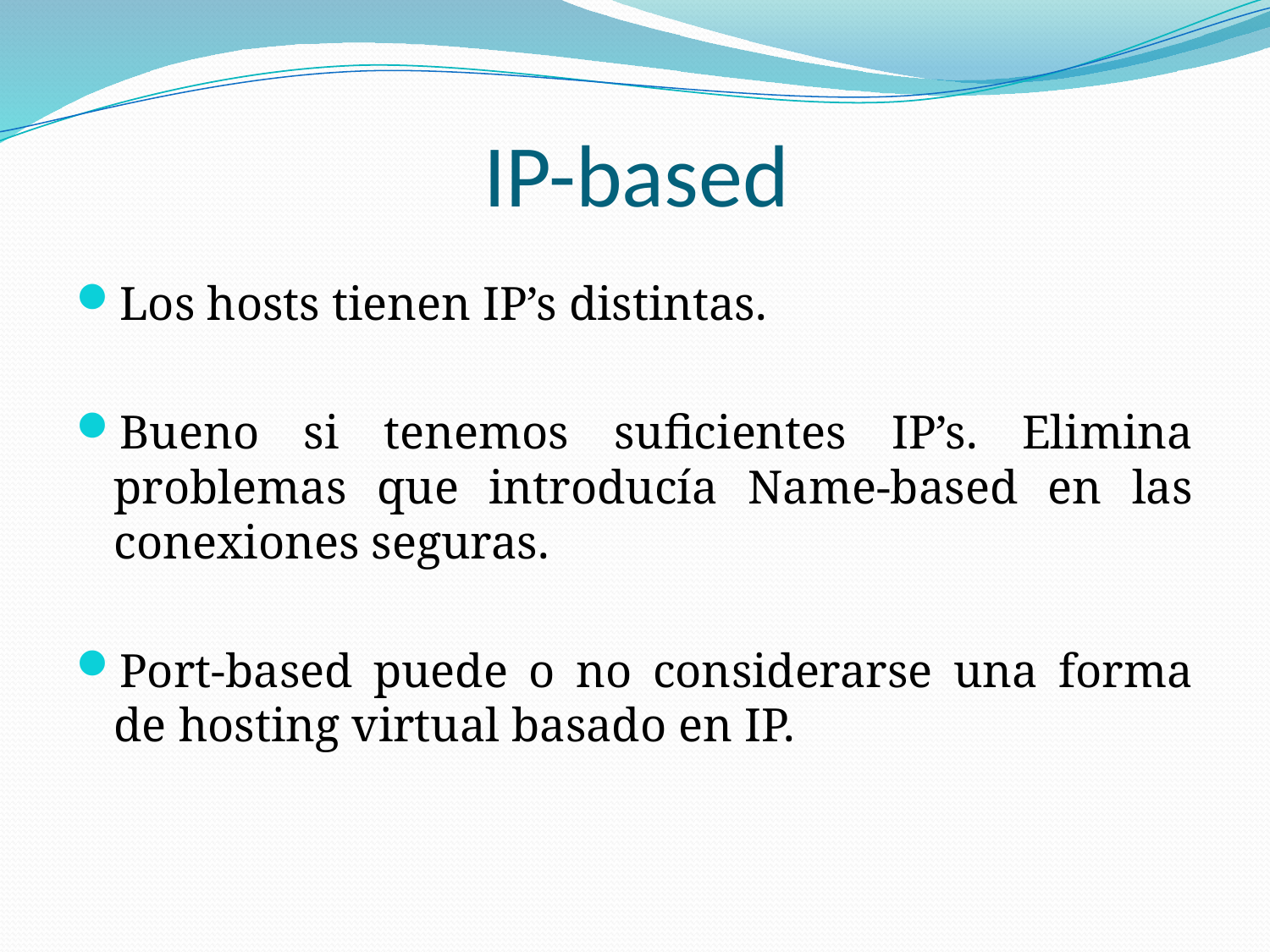

# IP-based
Los hosts tienen IP’s distintas.

Bueno si tenemos suficientes IP’s. Elimina problemas que introducía Name-based en las conexiones seguras.

Port-based puede o no considerarse una forma de hosting virtual basado en IP.